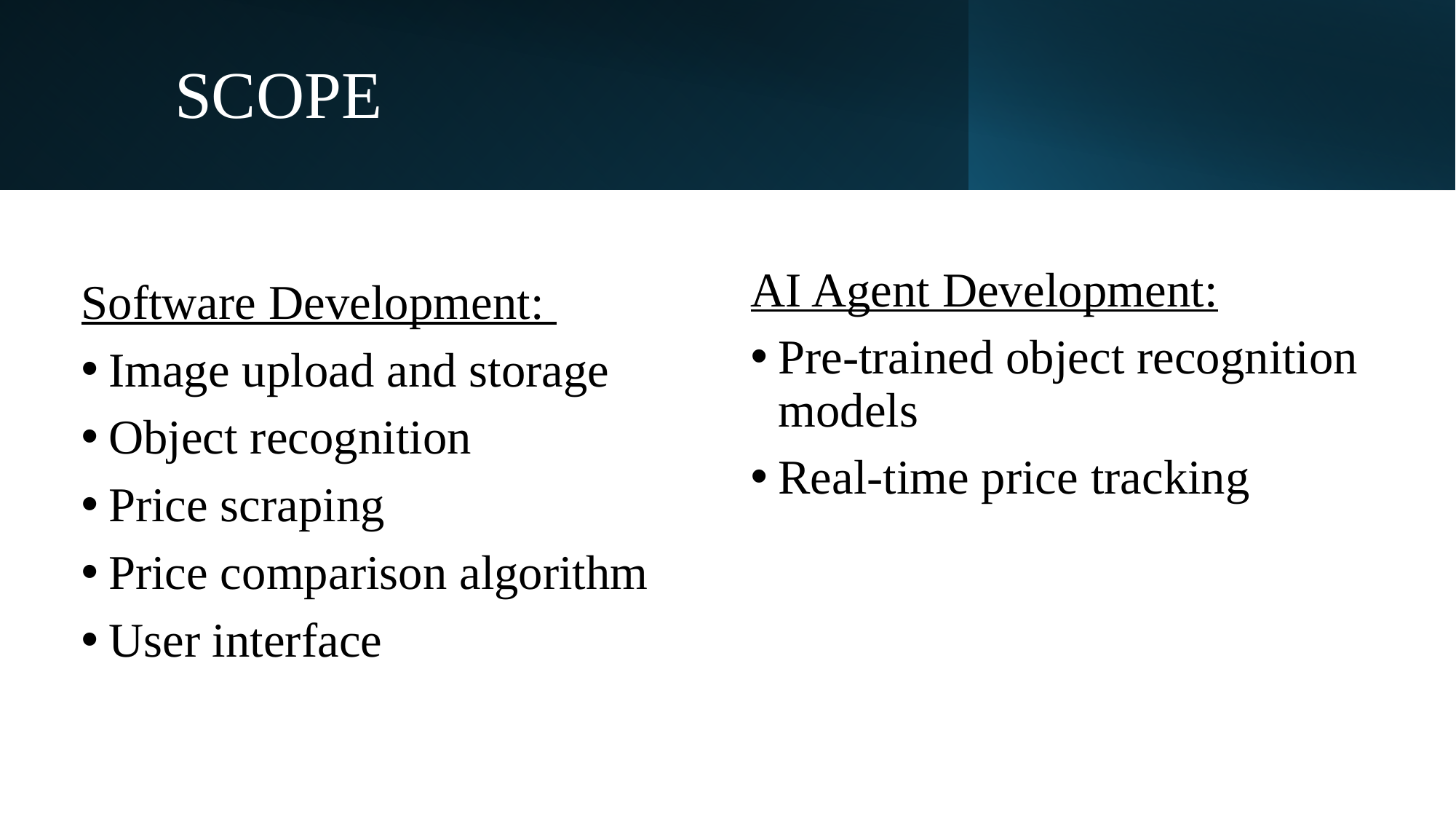

# SCOPE

Software Development:
Image upload and storage
Object recognition
Price scraping
Price comparison algorithm
User interface

AI Agent Development:
Pre-trained object recognition models
Real-time price tracking